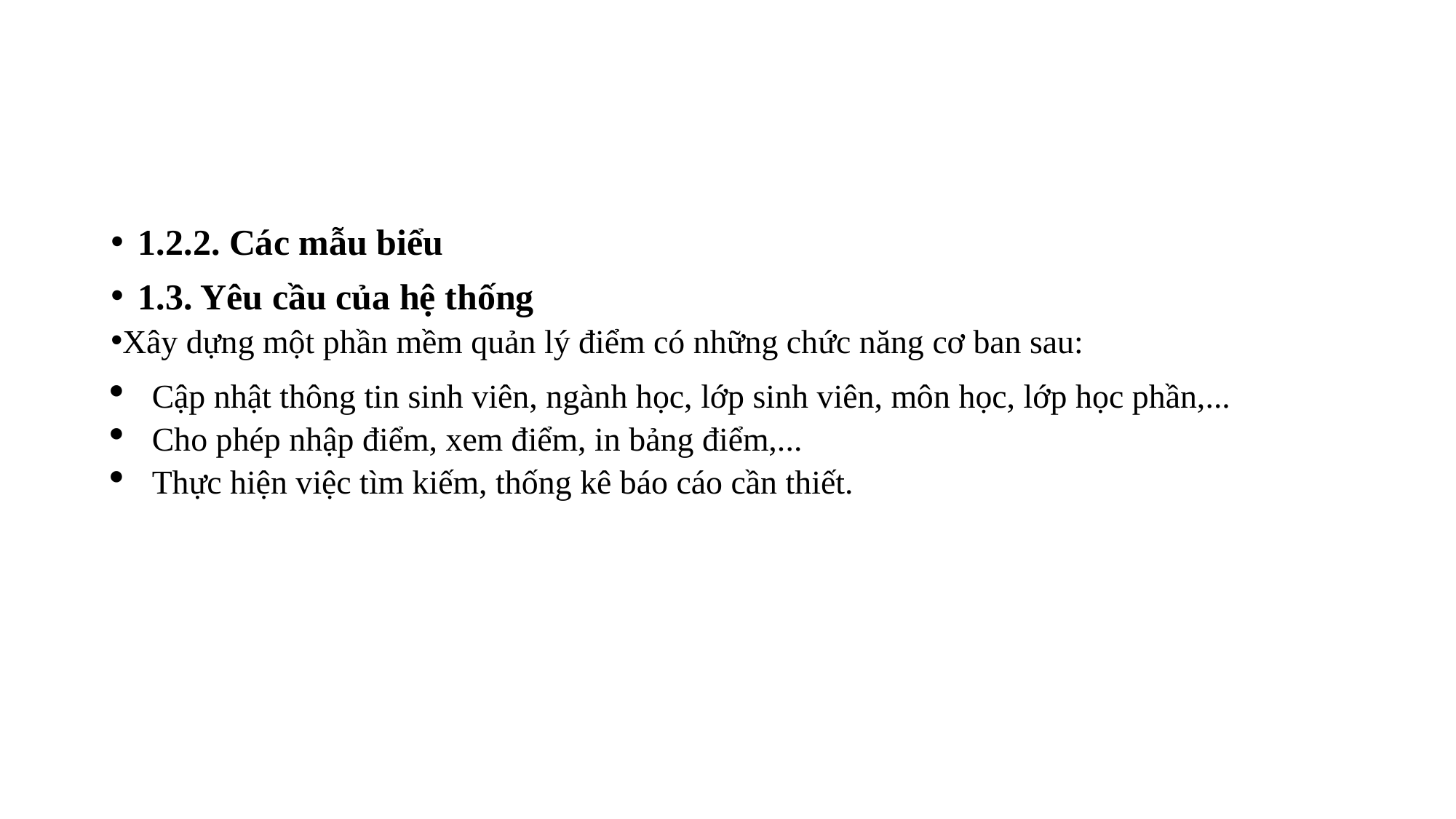

1.2.2. Các mẫu biểu
1.3. Yêu cầu của hệ thống
Xây dựng một phần mềm quản lý điểm có những chức năng cơ ban sau:
Cập nhật thông tin sinh viên, ngành học, lớp sinh viên, môn học, lớp học phần,...
Cho phép nhập điểm, xem điểm, in bảng điểm,...
Thực hiện việc tìm kiếm, thống kê báo cáo cần thiết.